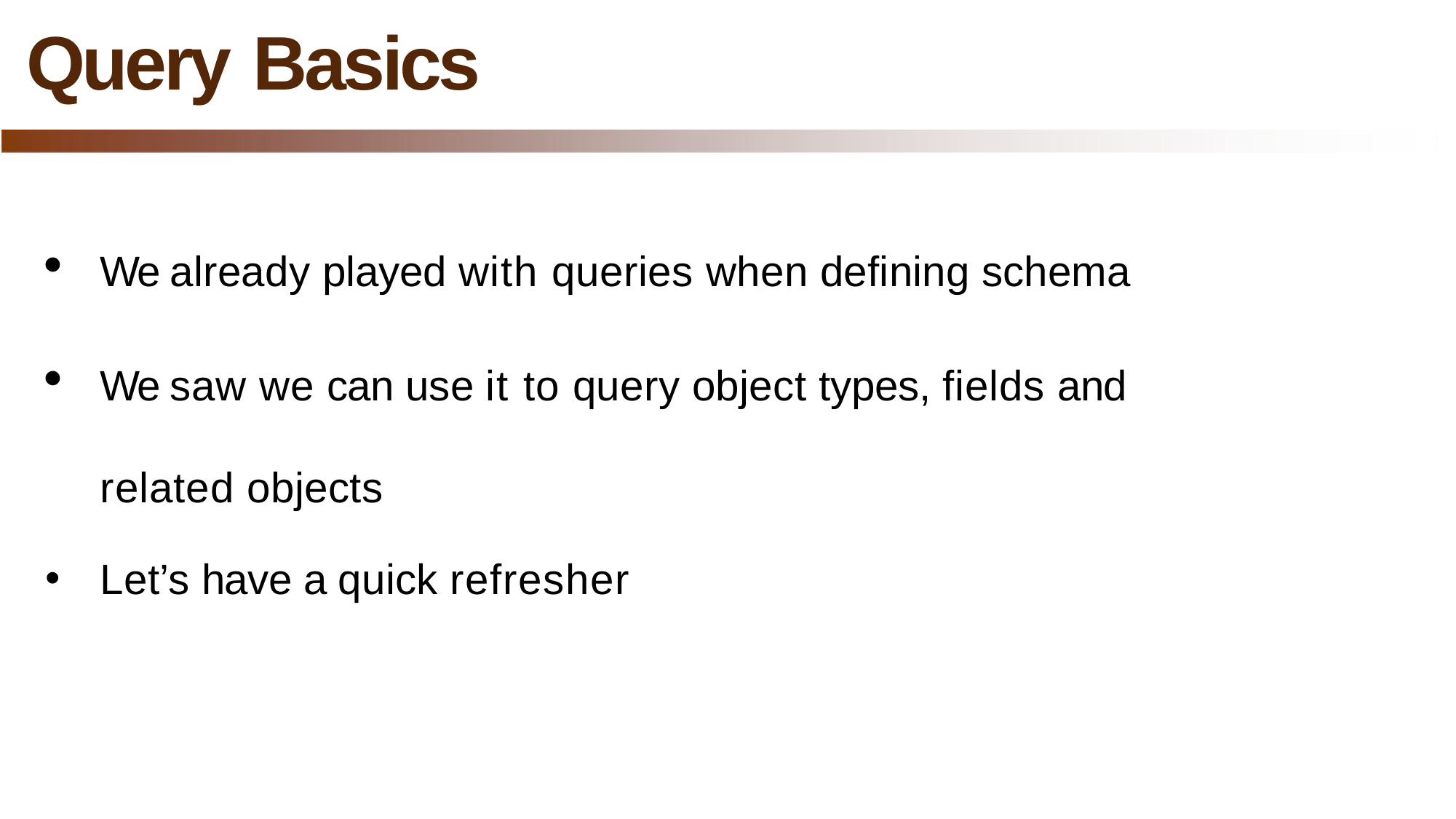

# Query Basics

We already played with queries when defining schema
We saw we can use it to query object types, fields and  related objects

Let’s have a quick refresher